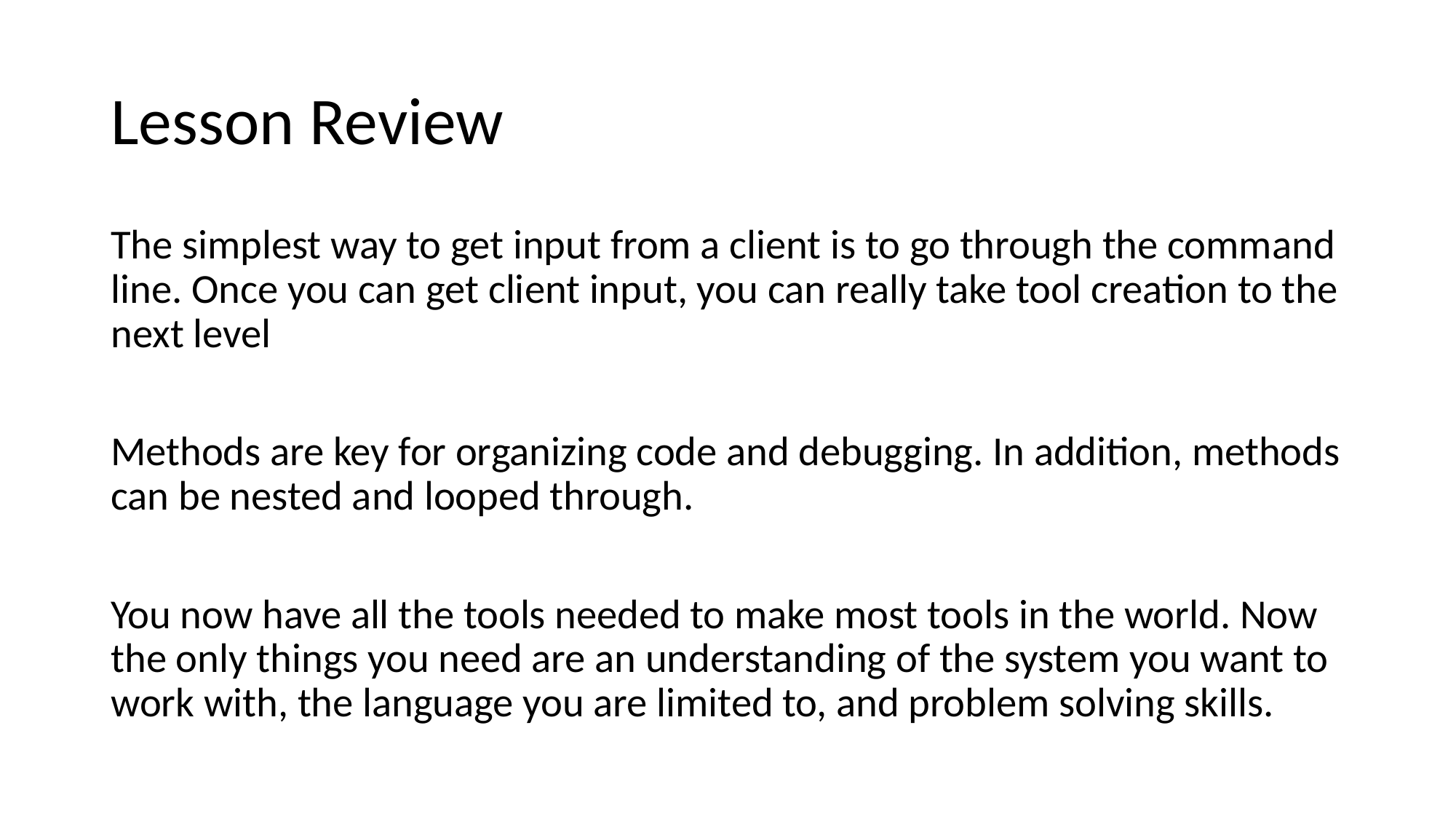

# Lesson Review
The simplest way to get input from a client is to go through the command line. Once you can get client input, you can really take tool creation to the next level

Methods are key for organizing code and debugging. In addition, methods can be nested and looped through.

You now have all the tools needed to make most tools in the world. Now the only things you need are an understanding of the system you want to work with, the language you are limited to, and problem solving skills.